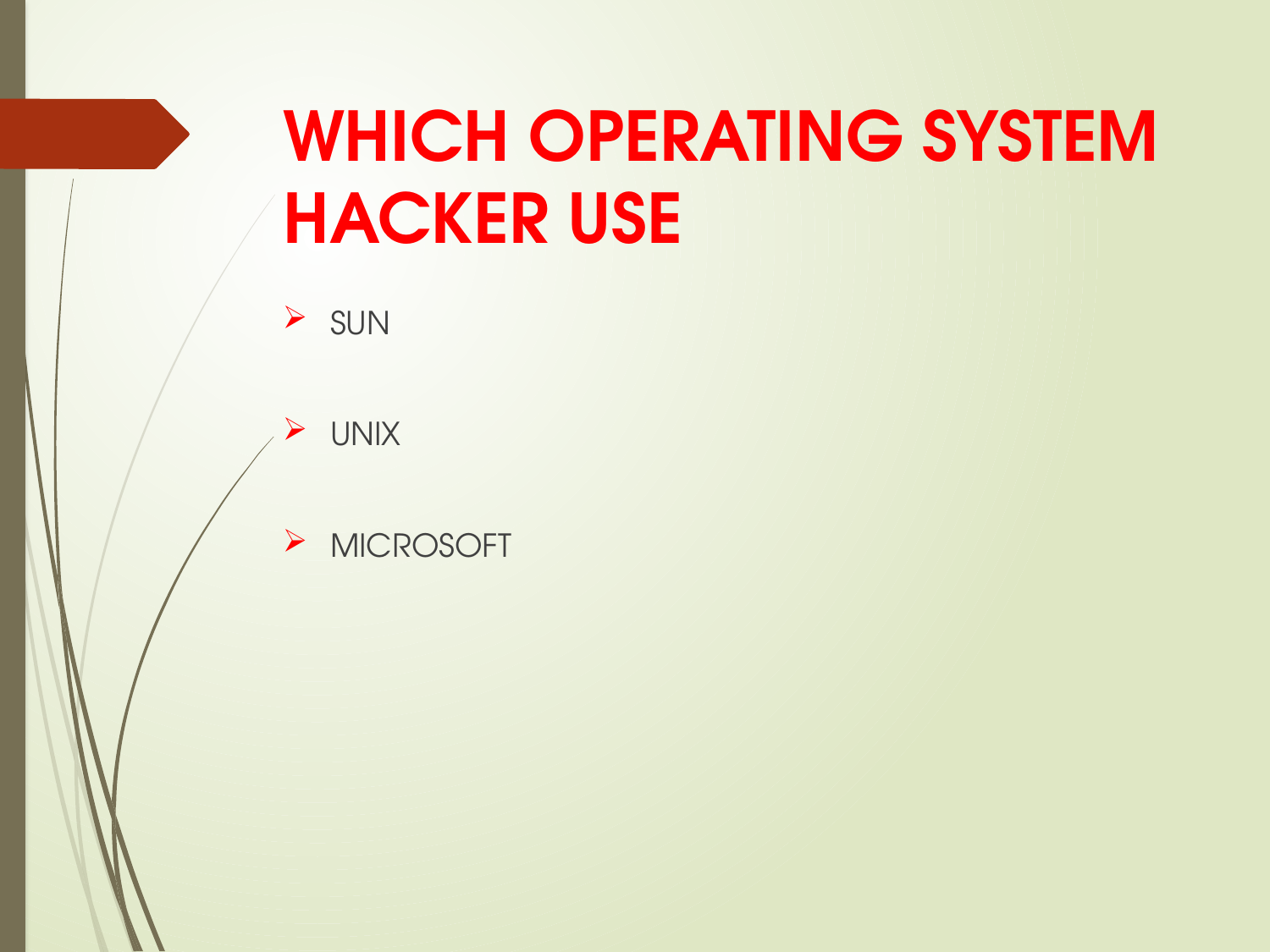

# WHICH OPERATING SYSTEM HACKER USE
SUN

UNIX

MICROSOFT